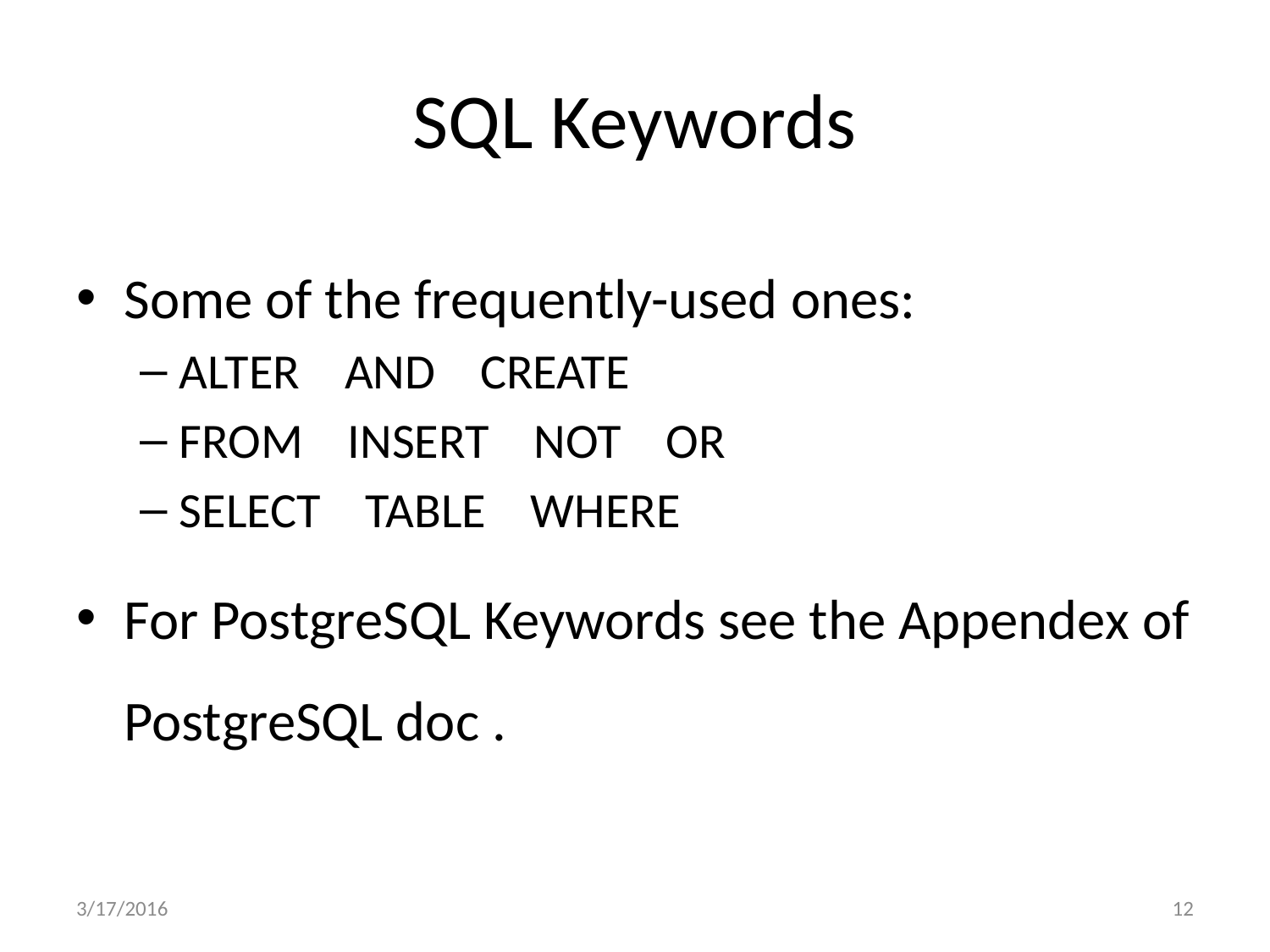

# SQL Keywords
Some of the frequently-used ones:
ALTER    AND    CREATE
FROM    INSERT    NOT    OR
SELECT    TABLE    WHERE
For PostgreSQL Keywords see the Appendex of PostgreSQL doc .
3/17/2016
12